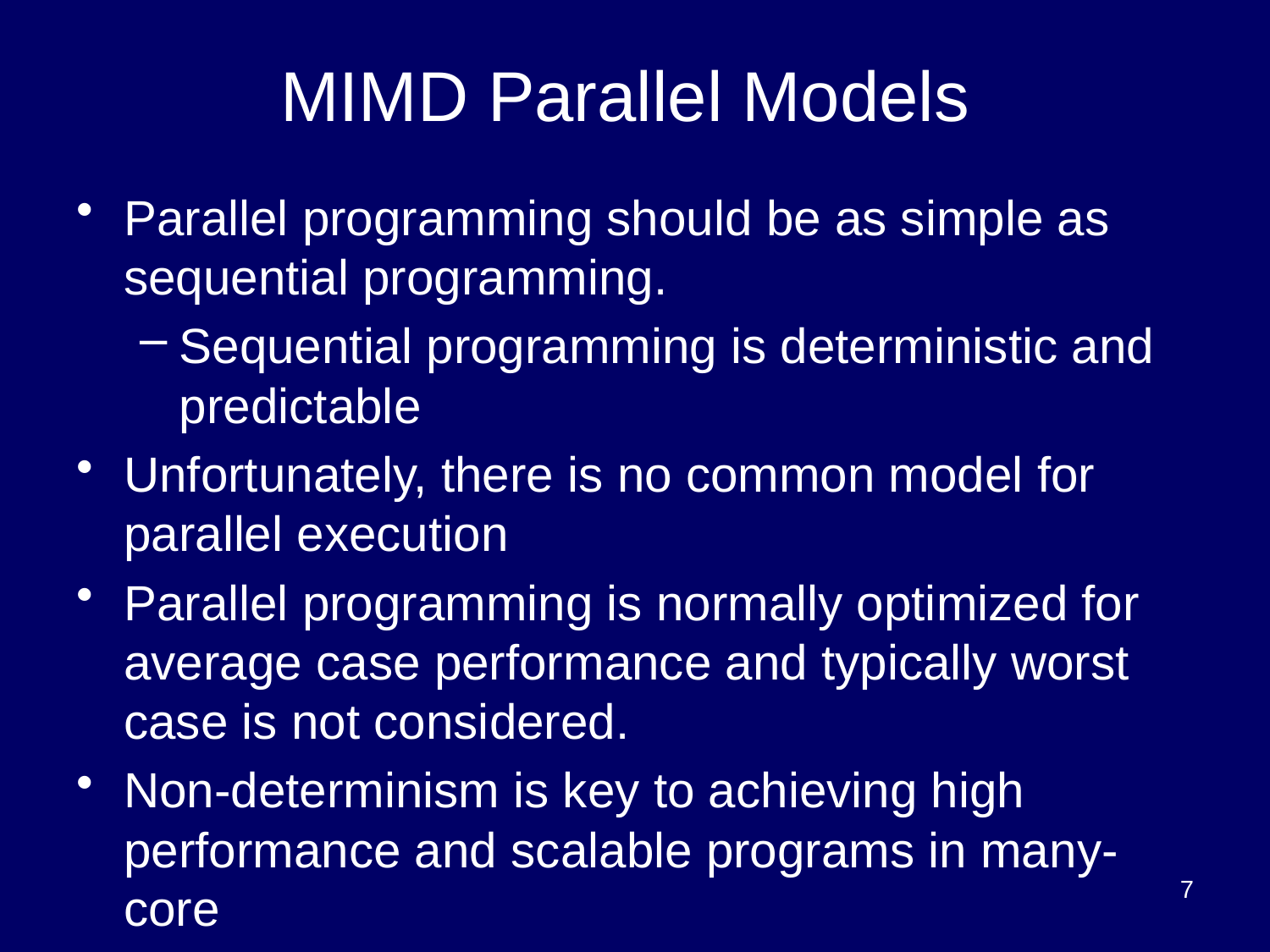

# MIMD Parallel Models
Parallel programming should be as simple as sequential programming.
Sequential programming is deterministic and predictable
Unfortunately, there is no common model for parallel execution
Parallel programming is normally optimized for average case performance and typically worst case is not considered.
Non-determinism is key to achieving high performance and scalable programs in many-core

7